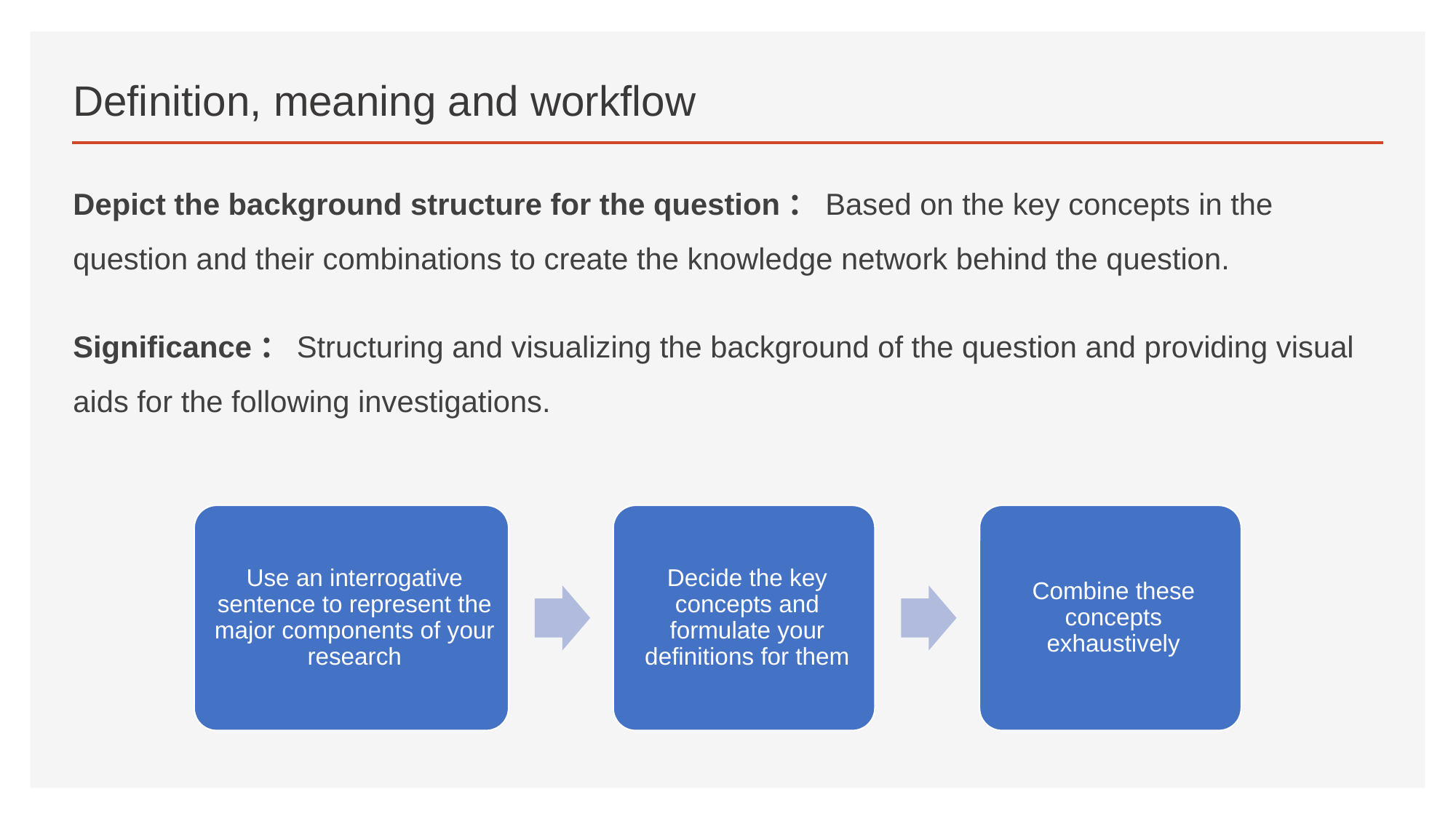

# Definition, meaning and workflow
Depict the background structure for the question：Based on the key concepts in the question and their combinations to create the knowledge network behind the question.
Significance：Structuring and visualizing the background of the question and providing visual aids for the following investigations.

Use an interrogative sentence to represent the major components of your research

Decide the key concepts and formulate your definitions for them

Combine these concepts exhaustively